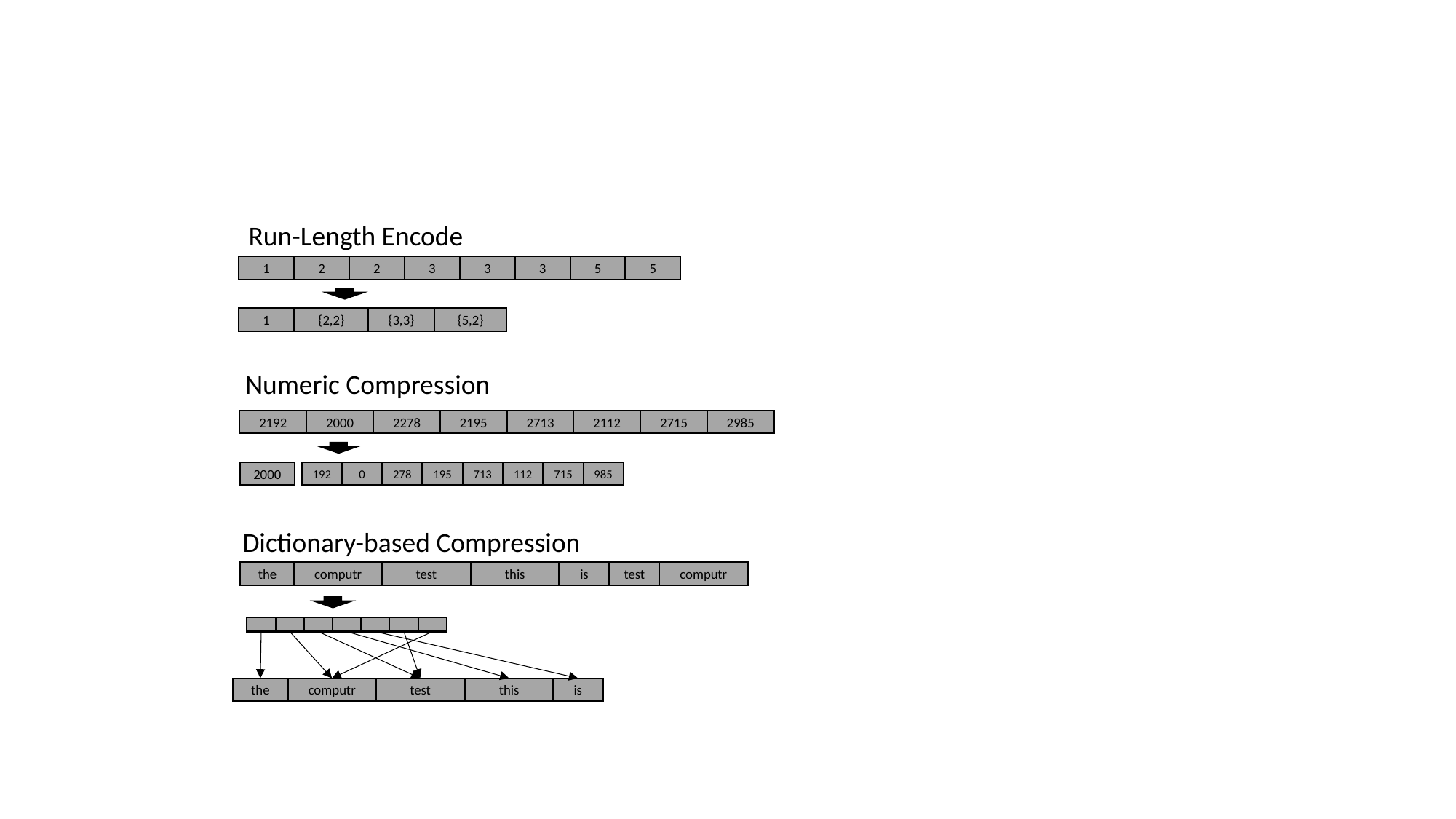

#
Run-Length Encode
1
2
2
3
3
3
5
5

{3,3}
{5,2}
1
{2,2}
Numeric Compression
2192
2000
2278
2195
2713
2112
2715
2985

2000
192
0
278
195
713
112
715
985
Dictionary-based Compression
test
this
is
test
computr
the
computr

the
test
this
is
computr